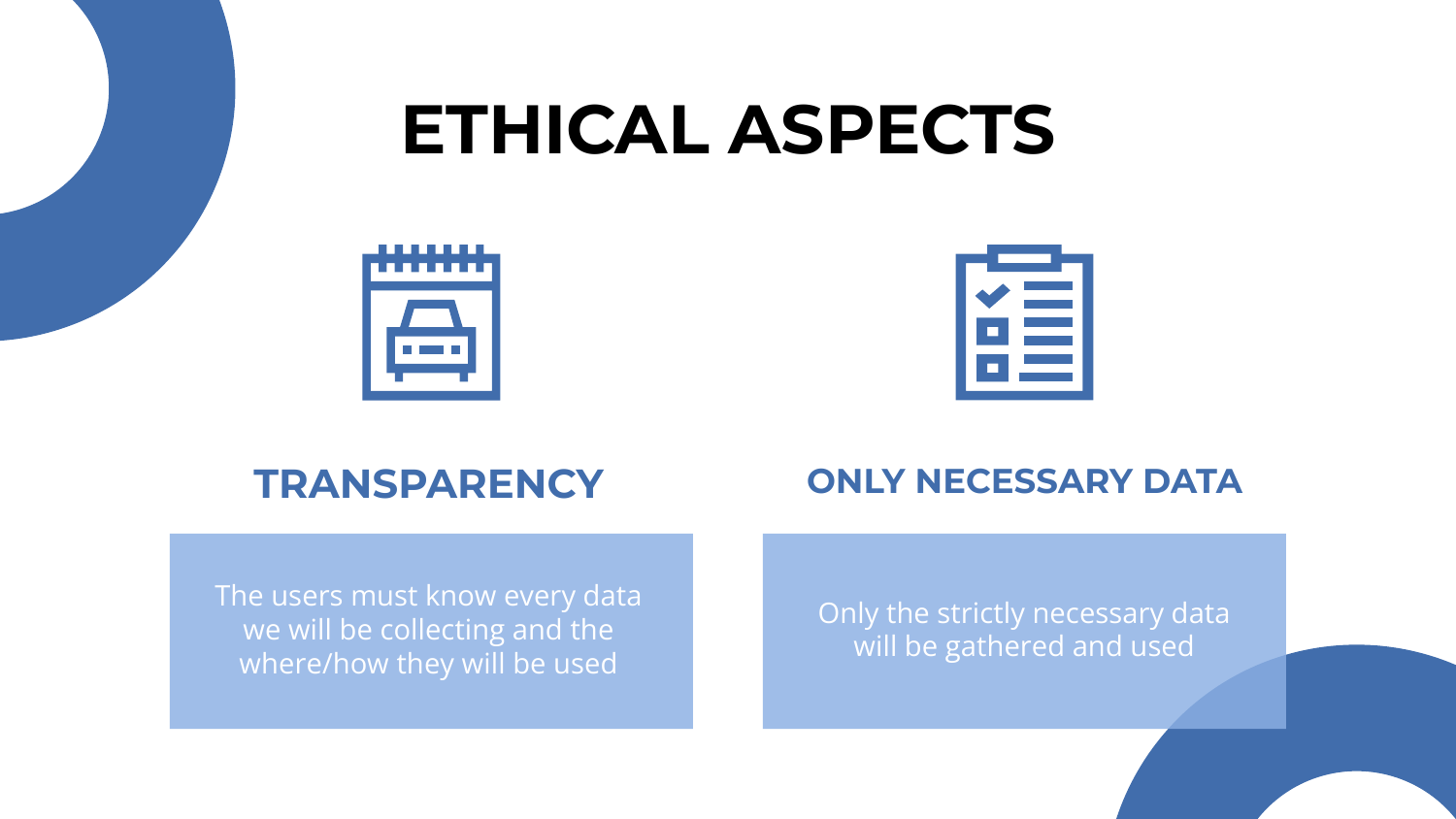

# ETHICAL ASPECTS

TRANSPARENCY
ONLY NECESSARY DATA

The users must know every data we will be collecting and the where/how they will be used
Only the strictly necessary data will be gathered and used